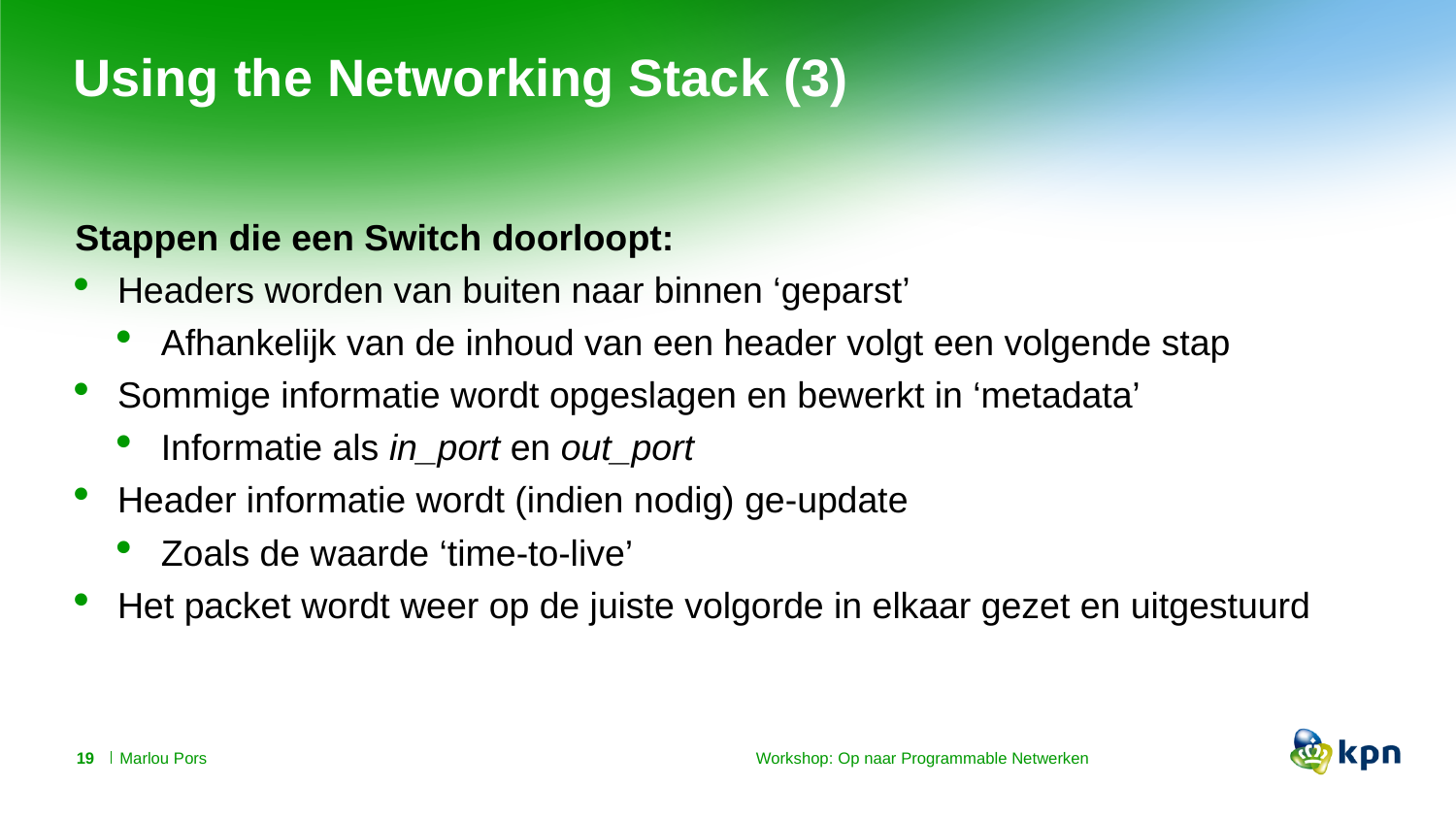

# Using the Networking Stack (3)
Stappen die een Switch doorloopt:
Headers worden van buiten naar binnen ‘geparst’
Afhankelijk van de inhoud van een header volgt een volgende stap
Sommige informatie wordt opgeslagen en bewerkt in ‘metadata’
Informatie als in_port en out_port
Header informatie wordt (indien nodig) ge-update
Zoals de waarde ‘time-to-live’
Het packet wordt weer op de juiste volgorde in elkaar gezet en uitgestuurd
Workshop: Op naar Programmable Netwerken
19
Marlou Pors